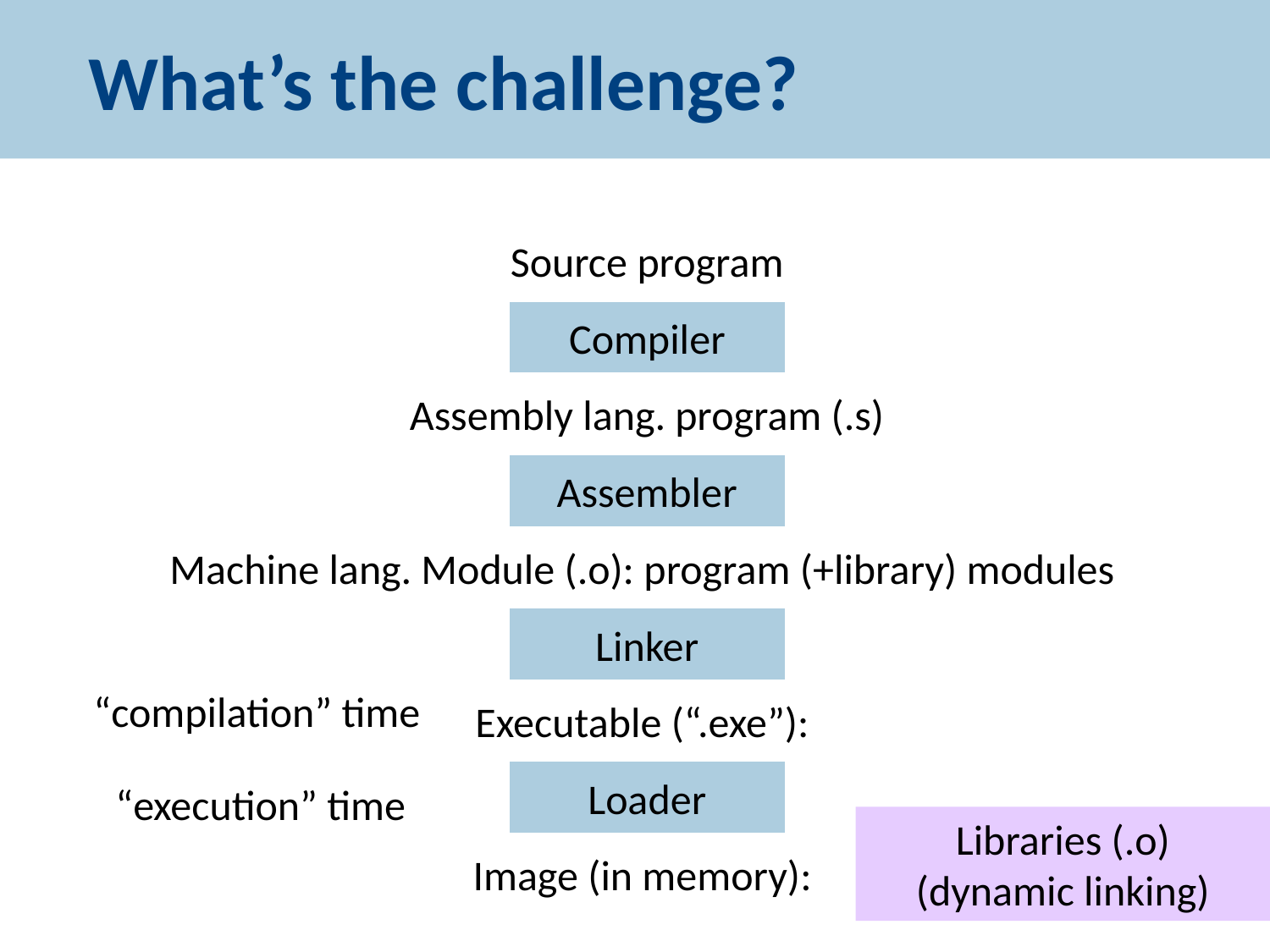

# What’s the challenge?
Source program
Compiler
Assembly lang. program (.s)
Assembler
Machine lang. Module (.o): program (+library) modules
Linker
“compilation” time
“execution” time
Executable (“.exe”):
Loader
Libraries (.o)
(dynamic linking)

Image (in memory):